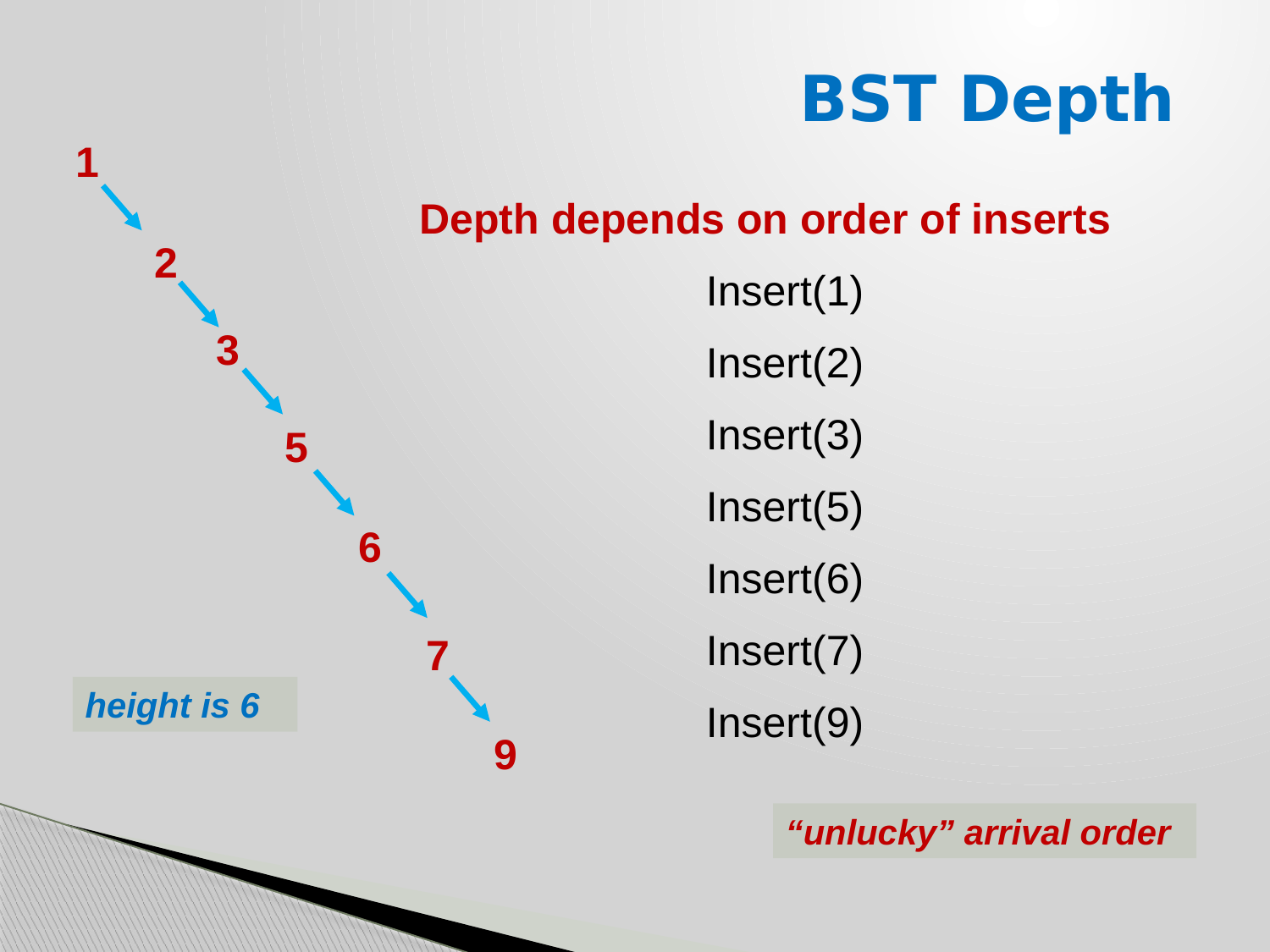

# BST Depth
1
     Depth depends on order of inserts
Insert(1)
Insert(2)
Insert(3)
Insert(5)
Insert(6)
Insert(7)
Insert(9)

2
3
5
6
7
height is 6
9
“unlucky” arrival order